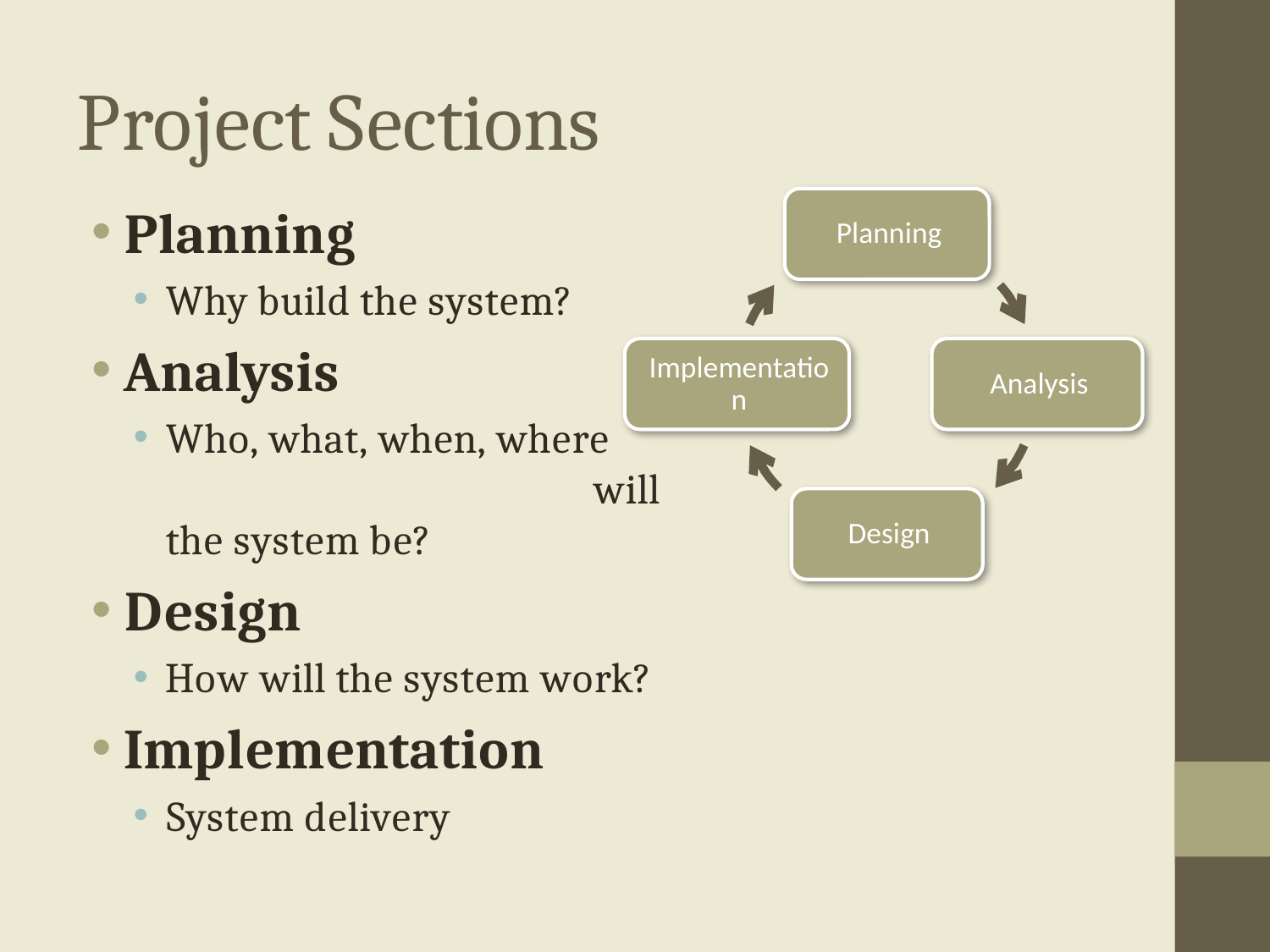

# Project Sections
Planning
Analysis
Design
Implementation
Planning
Why build the system?
Analysis
Who, what, when, where                                                      will the system be?
Design
How will the system work?
Implementation
System delivery